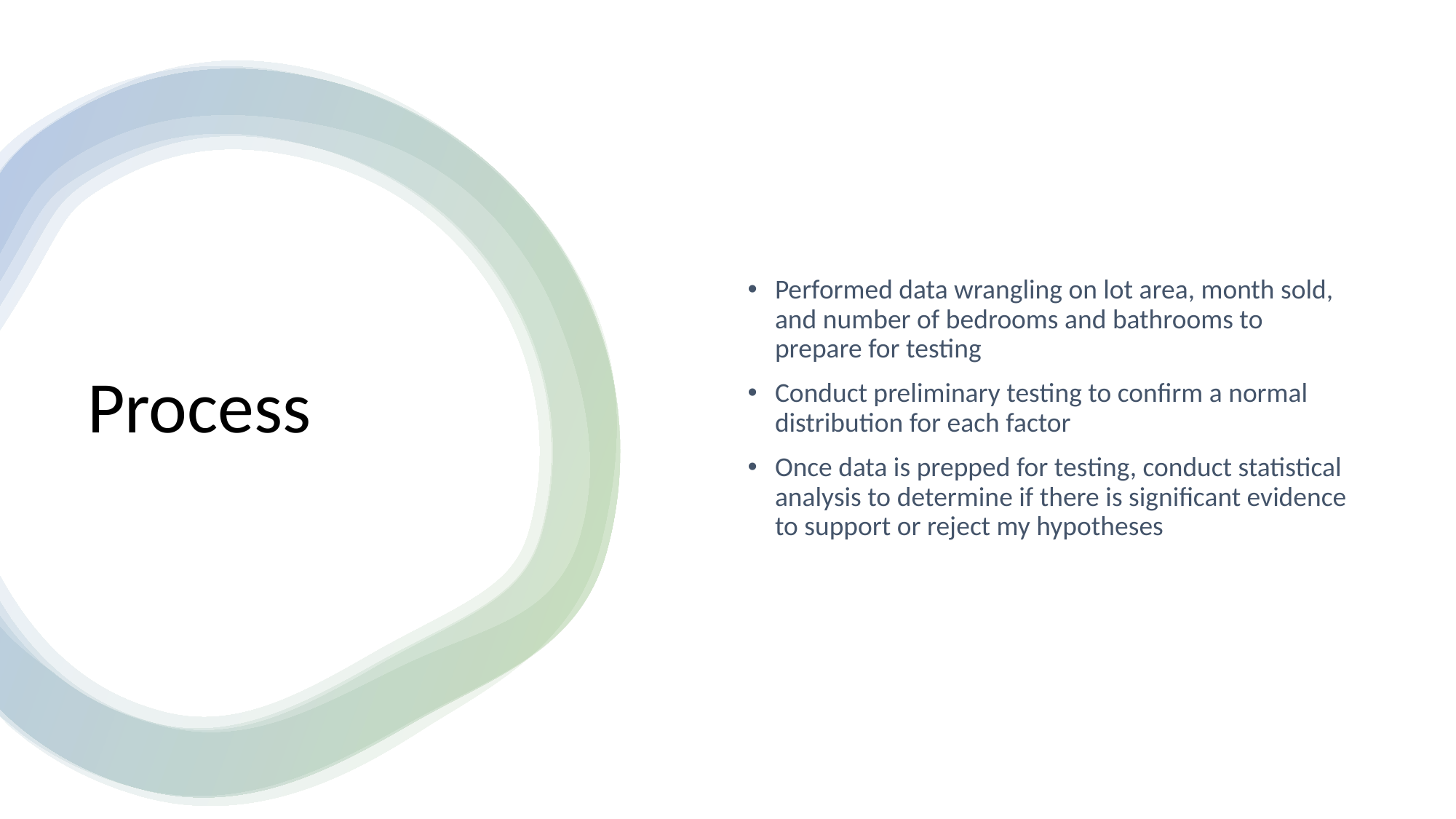

Performed data wrangling on lot area, month sold, and number of bedrooms and bathrooms to prepare for testing
Conduct preliminary testing to confirm a normal distribution for each factor
Once data is prepped for testing, conduct statistical analysis to determine if there is significant evidence to support or reject my hypotheses
# Process